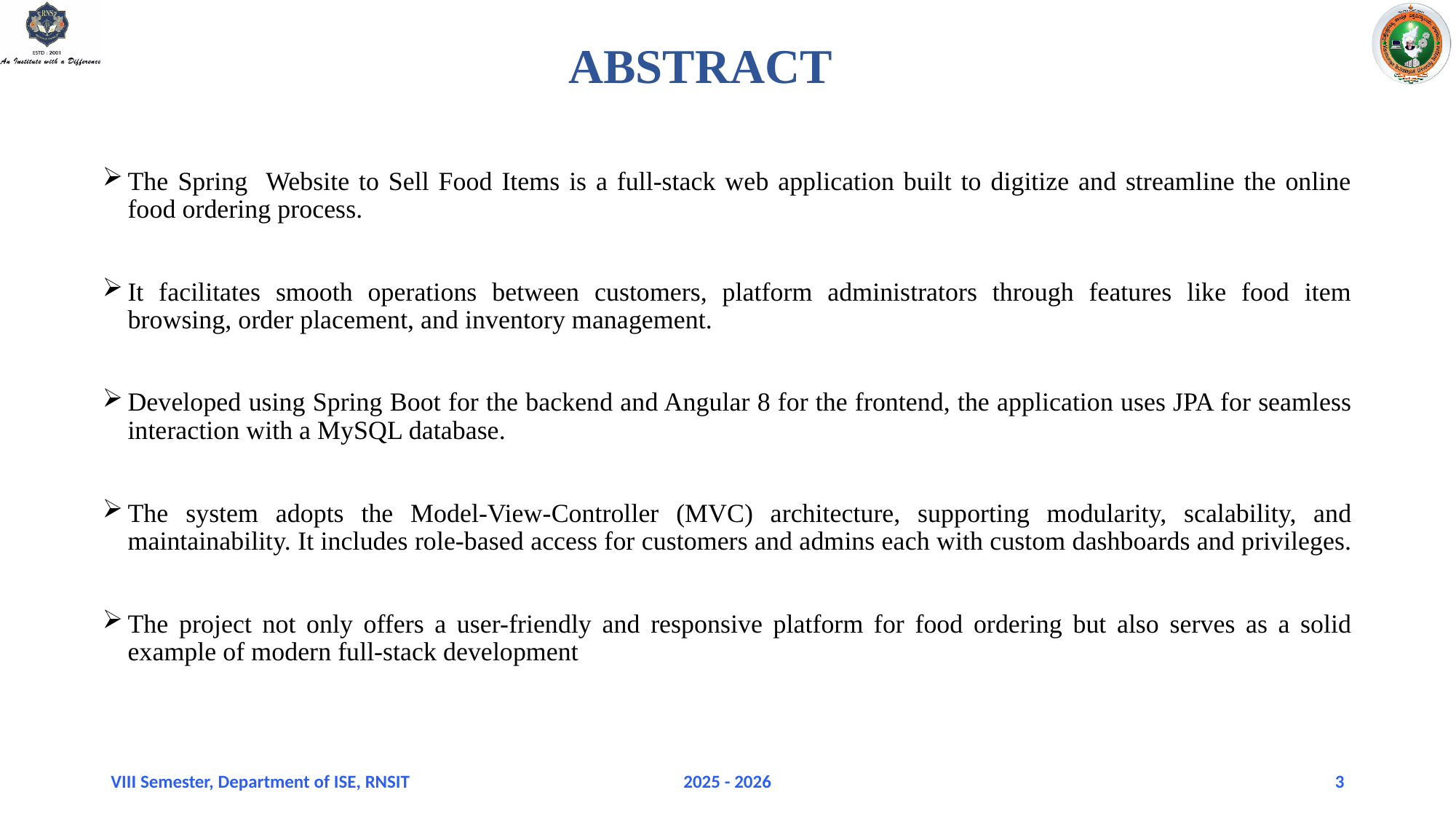

# ABSTRACT
The Spring  Website to Sell Food Items is a full-stack web application built to digitize and streamline the online food ordering process.

It facilitates smooth operations between customers, platform administrators through features like food item browsing, order placement, and inventory management.

Developed using Spring Boot for the backend and Angular 8 for the frontend, the application uses JPA for seamless interaction with a MySQL database.

The system adopts the Model-View-Controller (MVC) architecture, supporting modularity, scalability, and maintainability. It includes role-based access for customers and admins each with custom dashboards and privileges.

The project not only offers a user-friendly and responsive platform for food ordering but also serves as a solid example of modern full-stack development

VIII Semester, Department of ISE, RNSIT
2025 - 2026
3